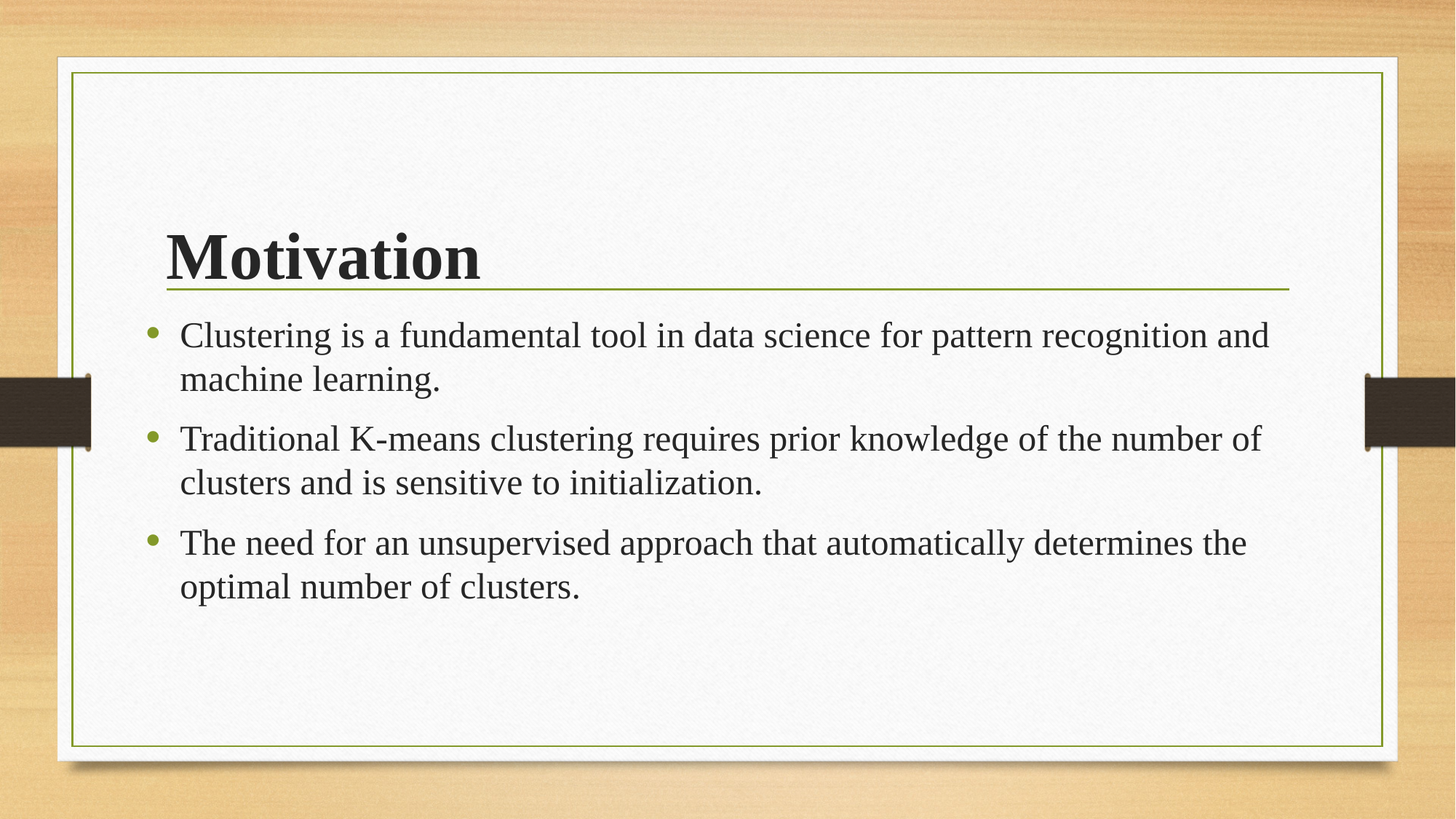

# Motivation
Clustering is a fundamental tool in data science for pattern recognition and machine learning.
Traditional K-means clustering requires prior knowledge of the number of clusters and is sensitive to initialization.
The need for an unsupervised approach that automatically determines the optimal number of clusters.